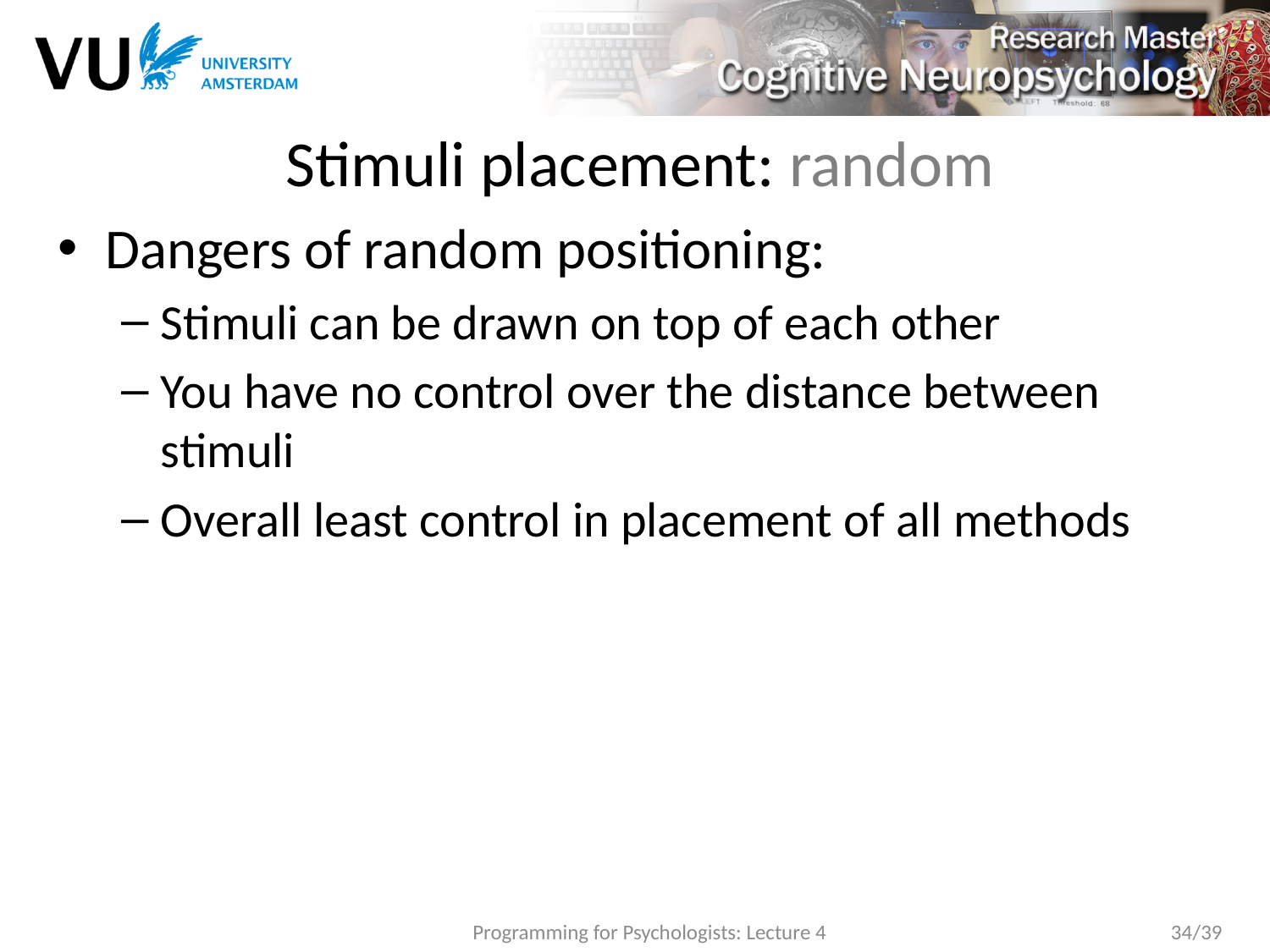

# Stimuli placement: random
Dangers of random positioning:
Stimuli can be drawn on top of each other
You have no control over the distance between stimuli
Overall least control in placement of all methods
Programming for Psychologists: Lecture 4
34/39